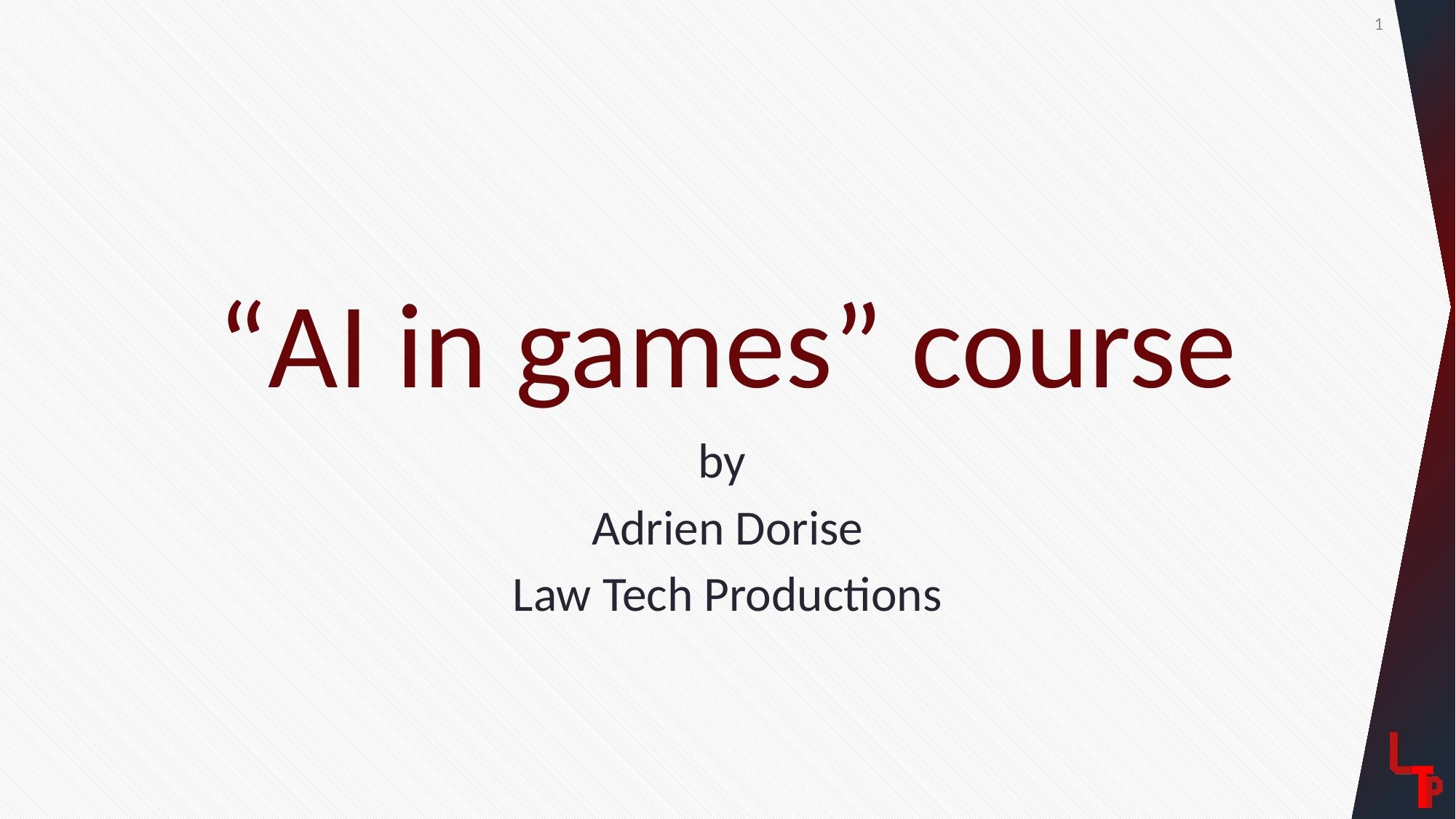

1
# “AI in games” course
by
Adrien Dorise
Law Tech Productions